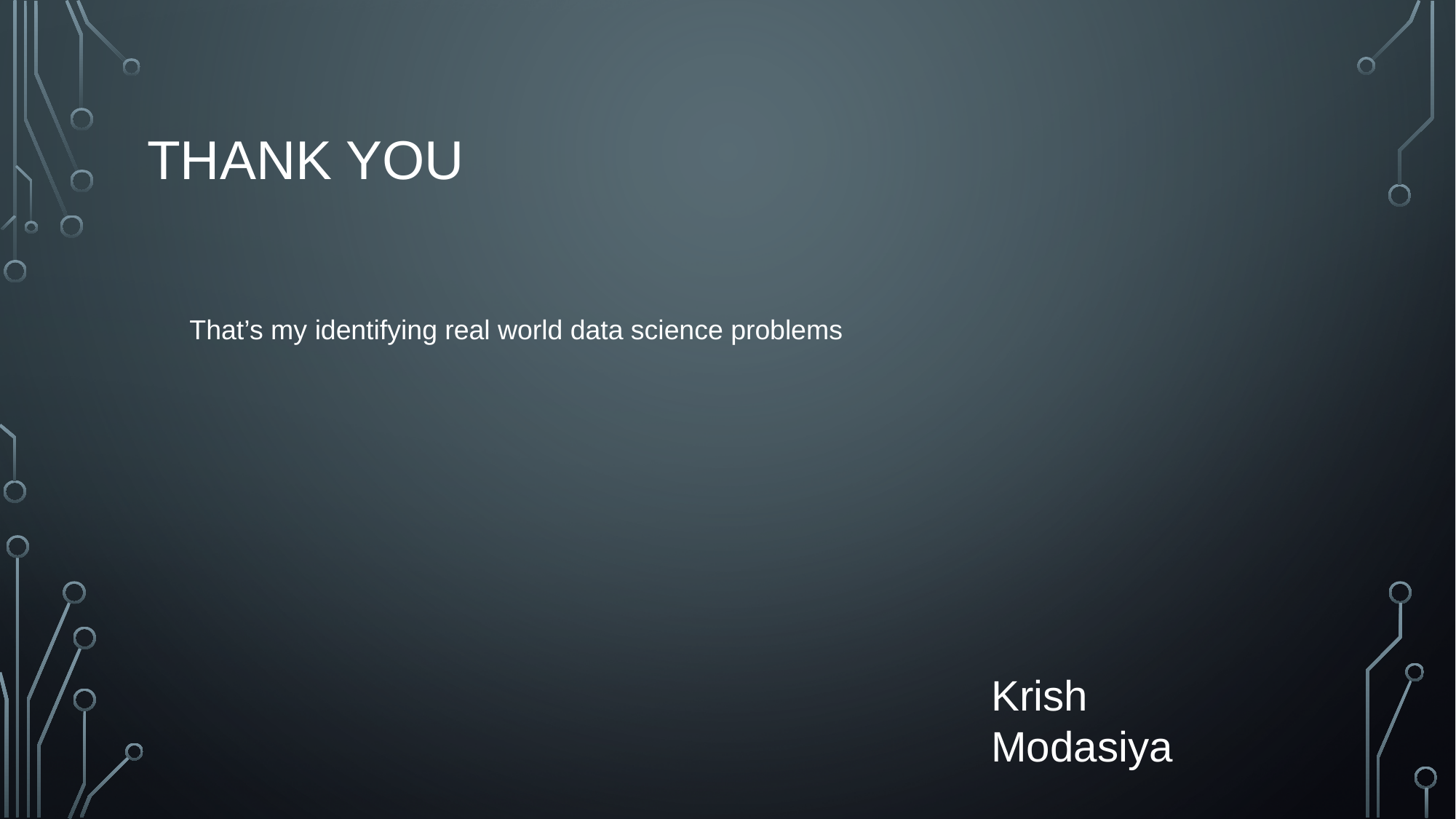

# Thank you
That’s my identifying real world data science problems
Krish Modasiya